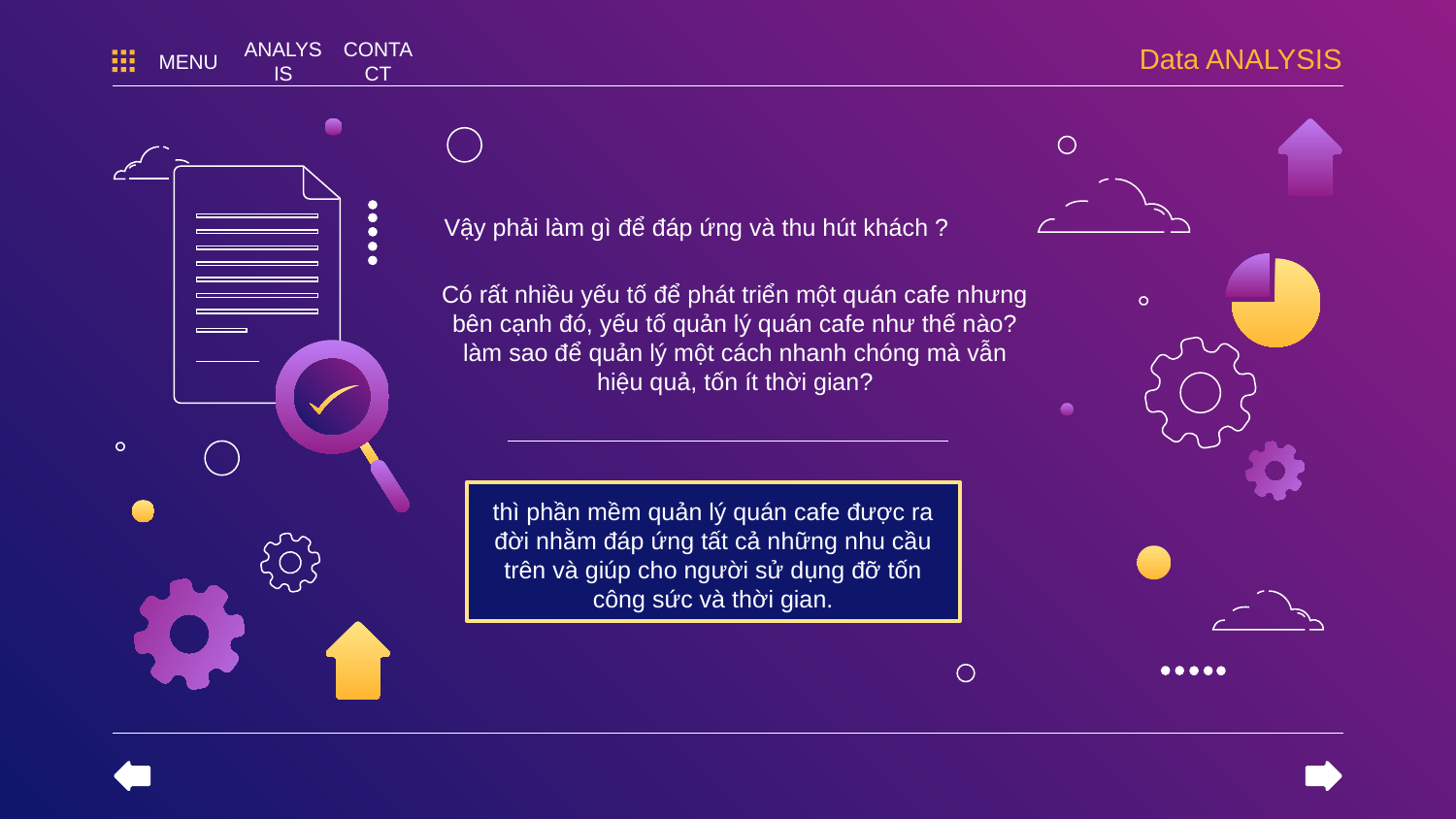

Data ANALYSIS
MENU
ANALYSIS
CONTACT

Vậy phải làm gì để đáp ứng và thu hút khách ?

# Có rất nhiều yếu tố để phát triển một quán cafe nhưng bên cạnh đó, yếu tố quản lý quán cafe như thế nào? làm sao để quản lý một cách nhanh chóng mà vẫn hiệu quả, tốn ít thời gian?

thì phần mềm quản lý quán cafe được ra đời nhằm đáp ứng tất cả những nhu cầu trên và giúp cho người sử dụng đỡ tốn công sức và thời gian.